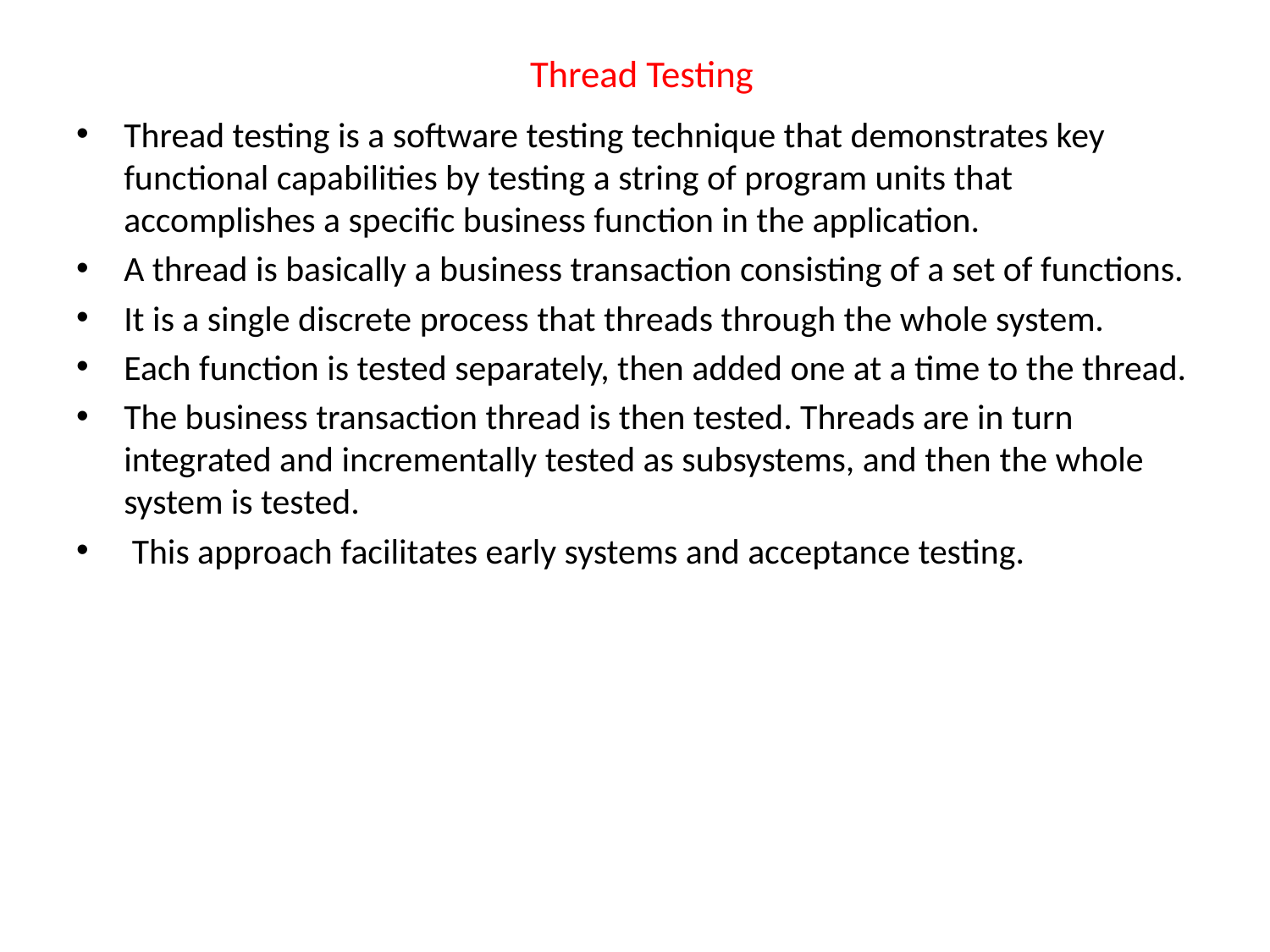

# Thread Testing
Thread testing is a software testing technique that demonstrates key functional capabilities by testing a string of program units that accomplishes a specific business function in the application.
A thread is basically a business transaction consisting of a set of functions.
It is a single discrete process that threads through the whole system.
Each function is tested separately, then added one at a time to the thread.
The business transaction thread is then tested. Threads are in turn integrated and incrementally tested as subsystems, and then the whole system is tested.
 This approach facilitates early systems and acceptance testing.